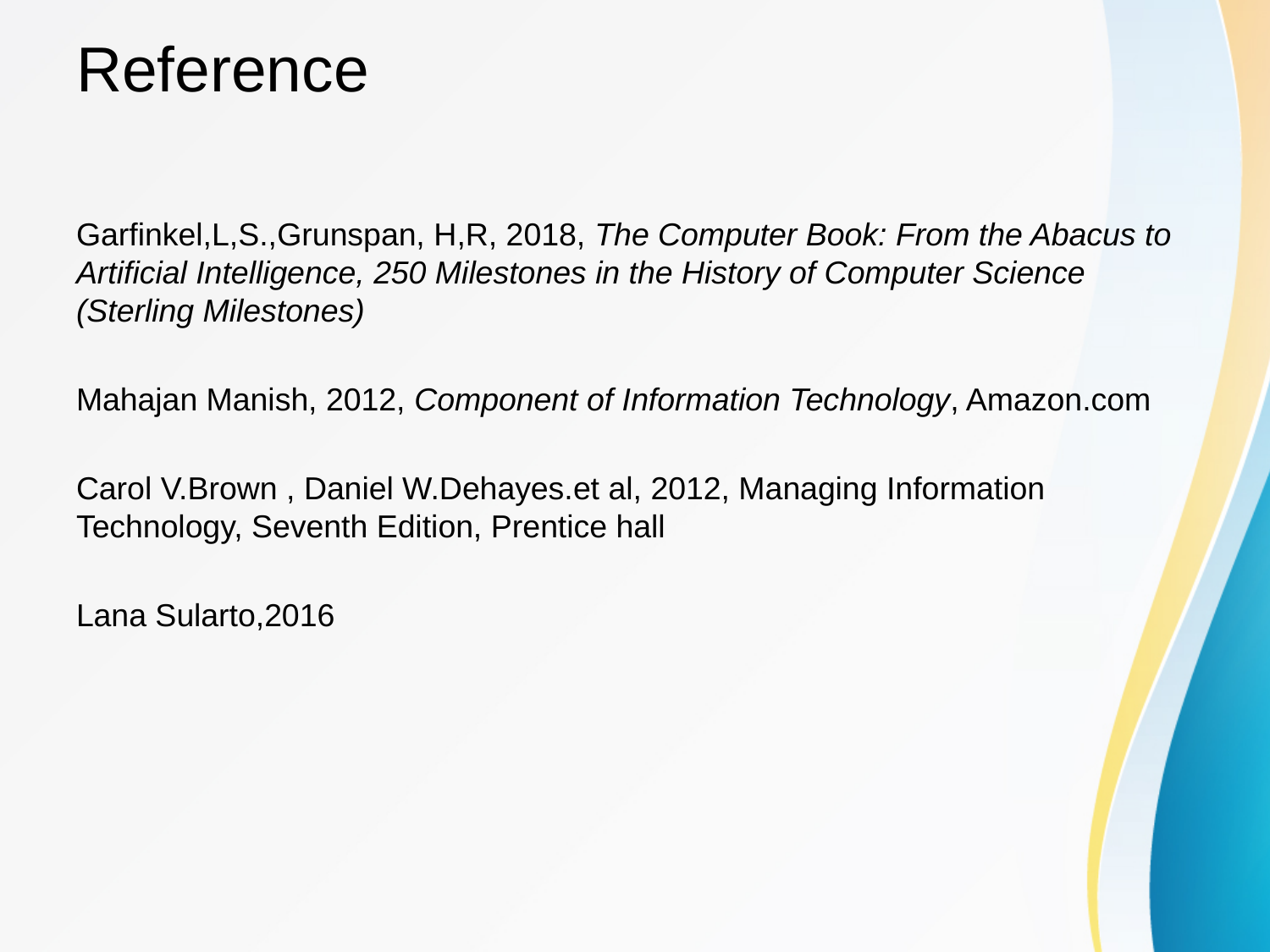

# Reference

Garfinkel,L,S.,Grunspan, H,R, 2018, The Computer Book: From the Abacus to Artificial Intelligence, 250 Milestones in the History of Computer Science (Sterling Milestones)

Mahajan Manish, 2012, Component of Information Technology, Amazon.com

Carol V.Brown , Daniel W.Dehayes.et al, 2012, Managing Information Technology, Seventh Edition, Prentice hall

Lana Sularto,2016